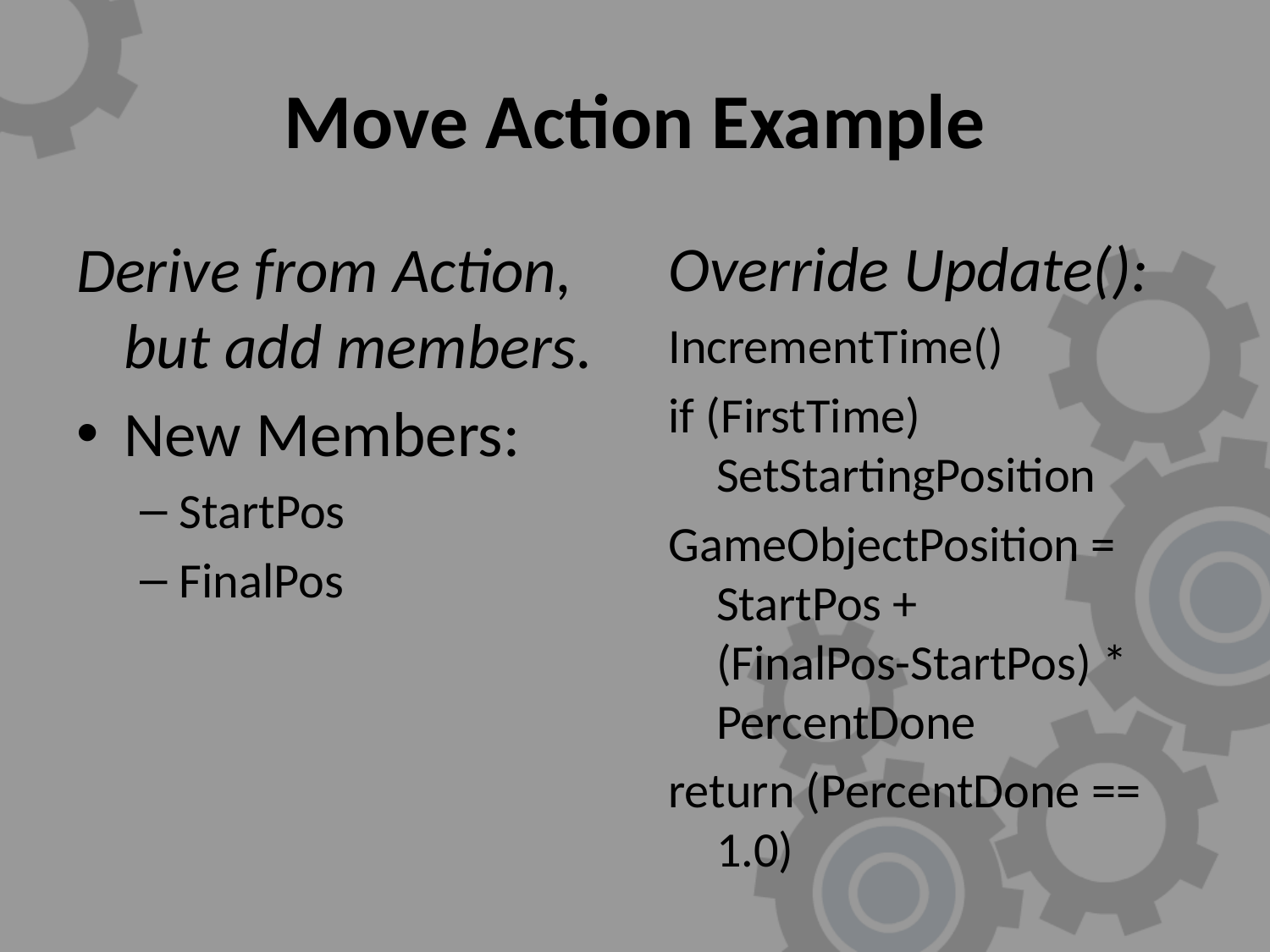

# Move Action Example
Derive from Action, but add members.
New Members:
StartPos
FinalPos

Override Update():
IncrementTime()
if (FirstTime) SetStartingPosition
GameObjectPosition = StartPos +
(FinalPos-StartPos) * PercentDone
return (PercentDone == 1.0)